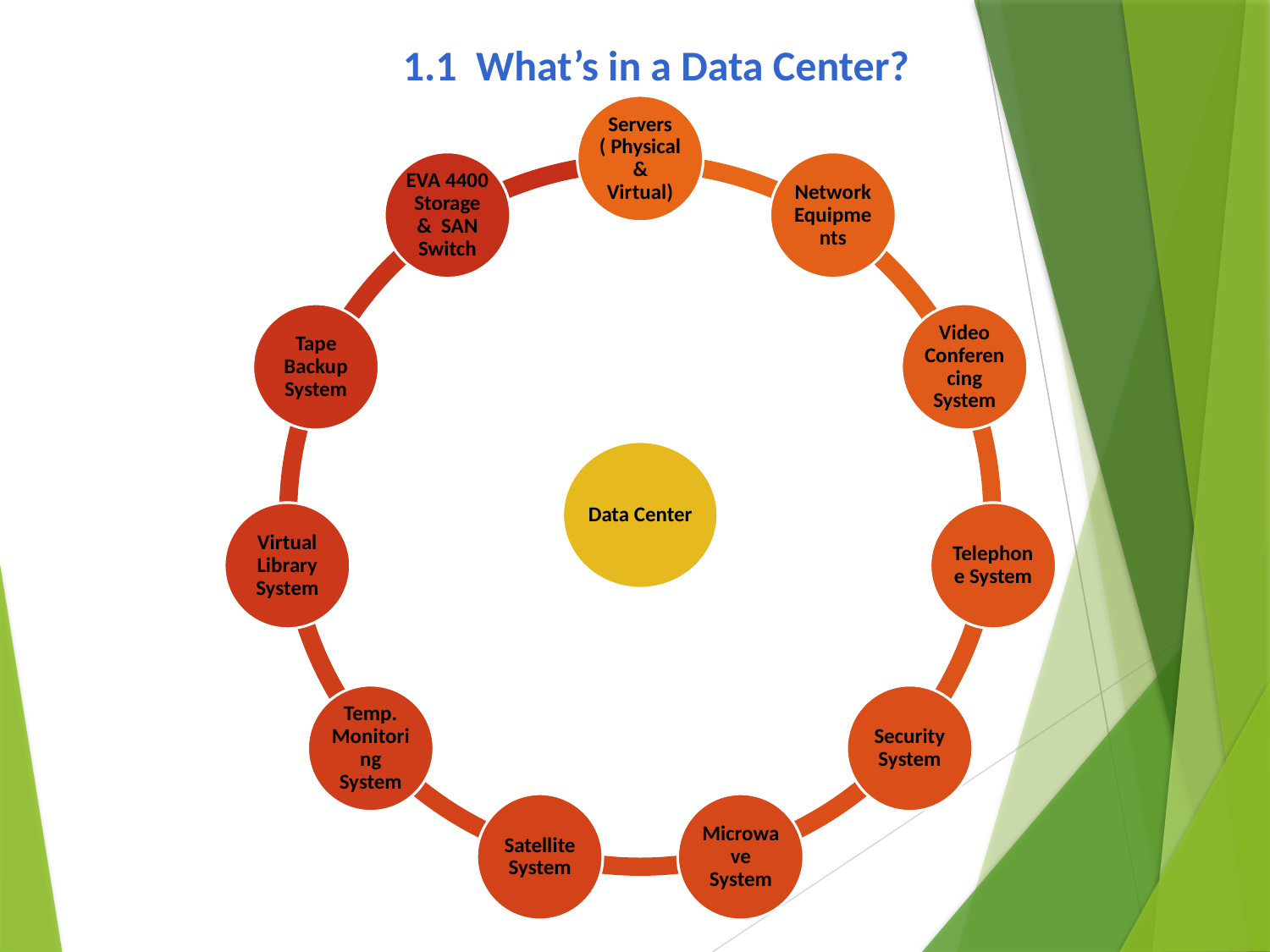

# 1.1  What’s in a Data Center?
Data Center
Servers ( Physical & Virtual)
Network Equipments
Video Conferencing System
Telephone System
Security System
Microwave System
Satellite System
Temp. Monitoring System
Virtual Library System
Tape Backup System
EVA 4400 Storage &  SAN Switch